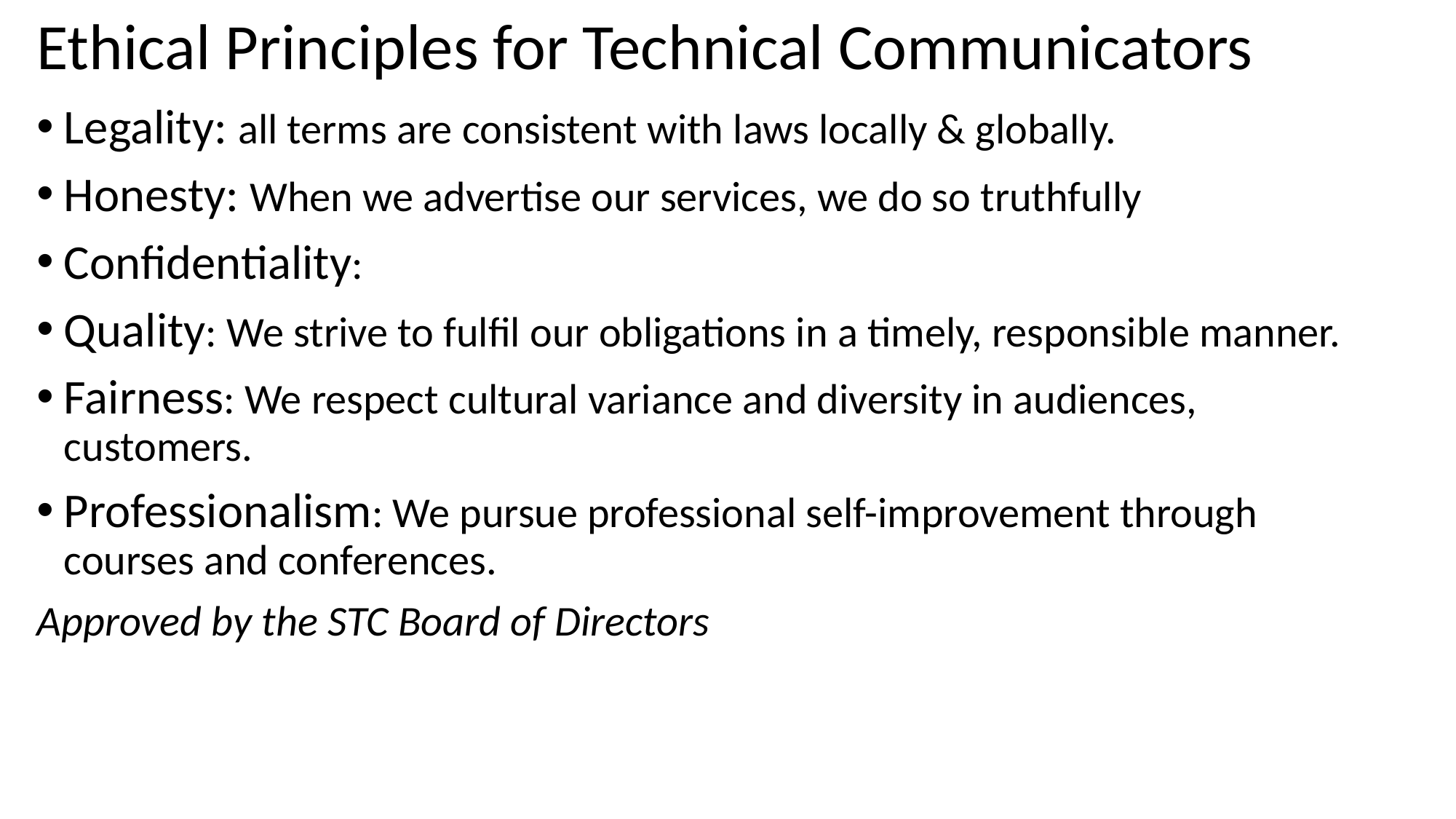

# Ethical Principles for Technical Communicators
Legality: all terms are consistent with laws locally & globally.
Honesty: When we advertise our services, we do so truthfully
Confidentiality:
Quality: We strive to fulfil our obligations in a timely, responsible manner.
Fairness: We respect cultural variance and diversity in audiences, customers.
Professionalism: We pursue professional self-improvement through courses and conferences.
Approved by the STC Board of Directors